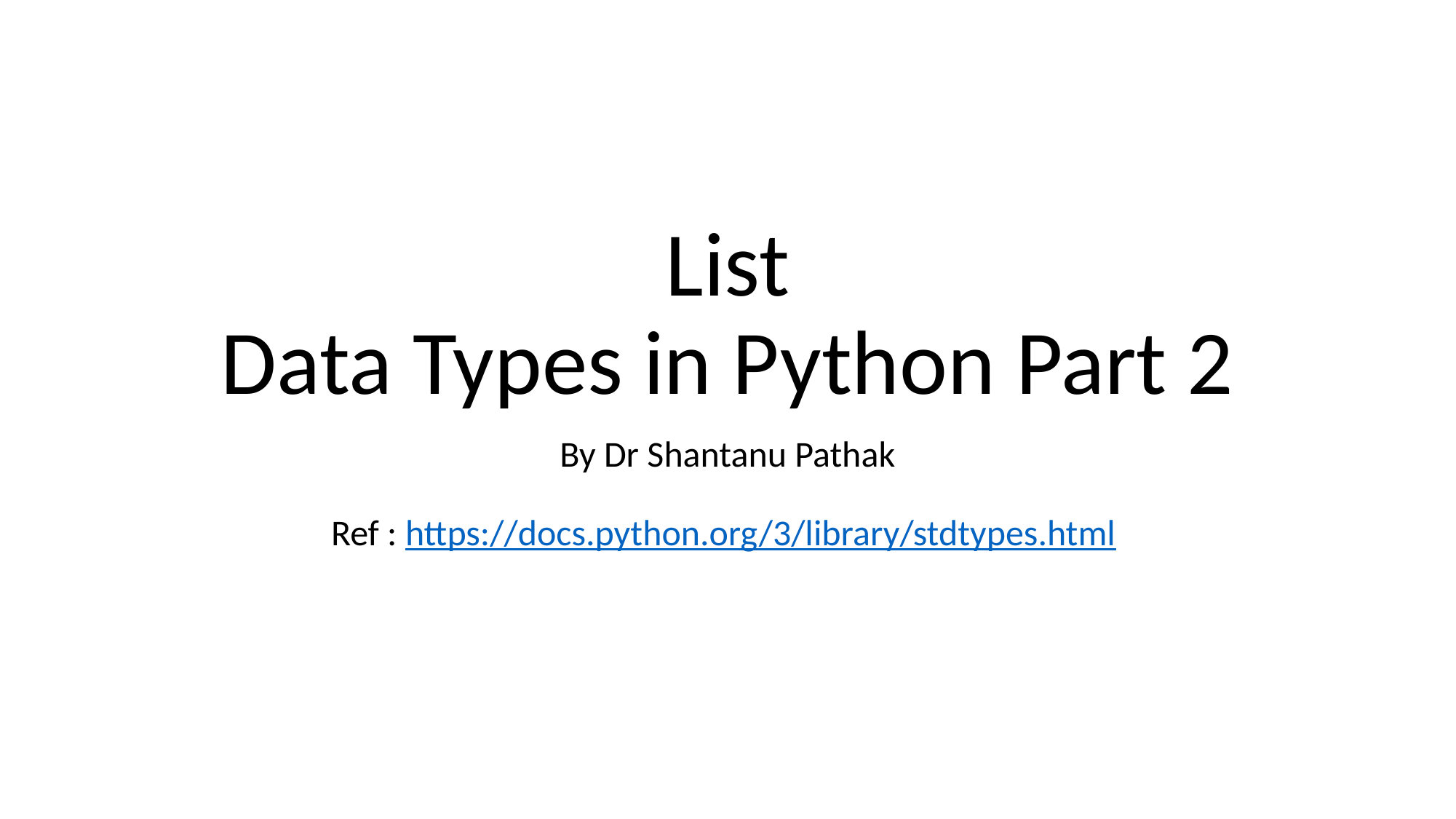

# List
Data Types in Python Part 2
By Dr Shantanu Pathak

Ref : https://docs.python.org/3/library/stdtypes.html